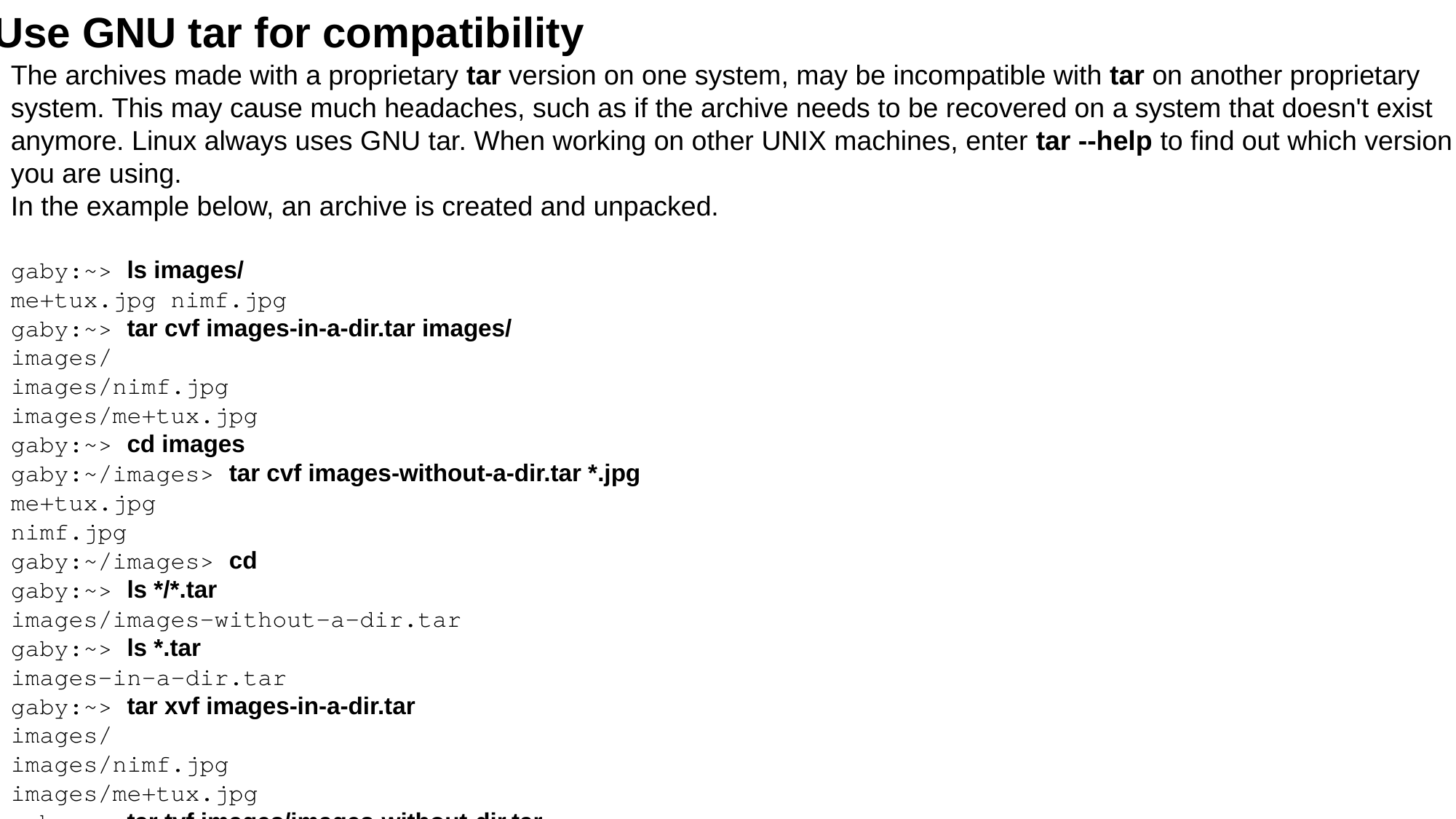

Use GNU tar for compatibility
The archives made with a proprietary tar version on one system, may be incompatible with tar on another proprietary system. This may cause much headaches, such as if the archive needs to be recovered on a system that doesn't exist anymore. Linux always uses GNU tar. When working on other UNIX machines, enter tar --help to find out which version you are using.
In the example below, an archive is created and unpacked.

gaby:~> ls images/
me+tux.jpg nimf.jpg
gaby:~> tar cvf images-in-a-dir.tar images/
images/
images/nimf.jpg
images/me+tux.jpg
gaby:~> cd images
gaby:~/images> tar cvf images-without-a-dir.tar *.jpg
me+tux.jpg
nimf.jpg
gaby:~/images> cd
gaby:~> ls */*.tar
images/images-without-a-dir.tar
gaby:~> ls *.tar
images-in-a-dir.tar
gaby:~> tar xvf images-in-a-dir.tar
images/
images/nimf.jpg
images/me+tux.jpg
gaby:~> tar tvf images/images-without-dir.tar